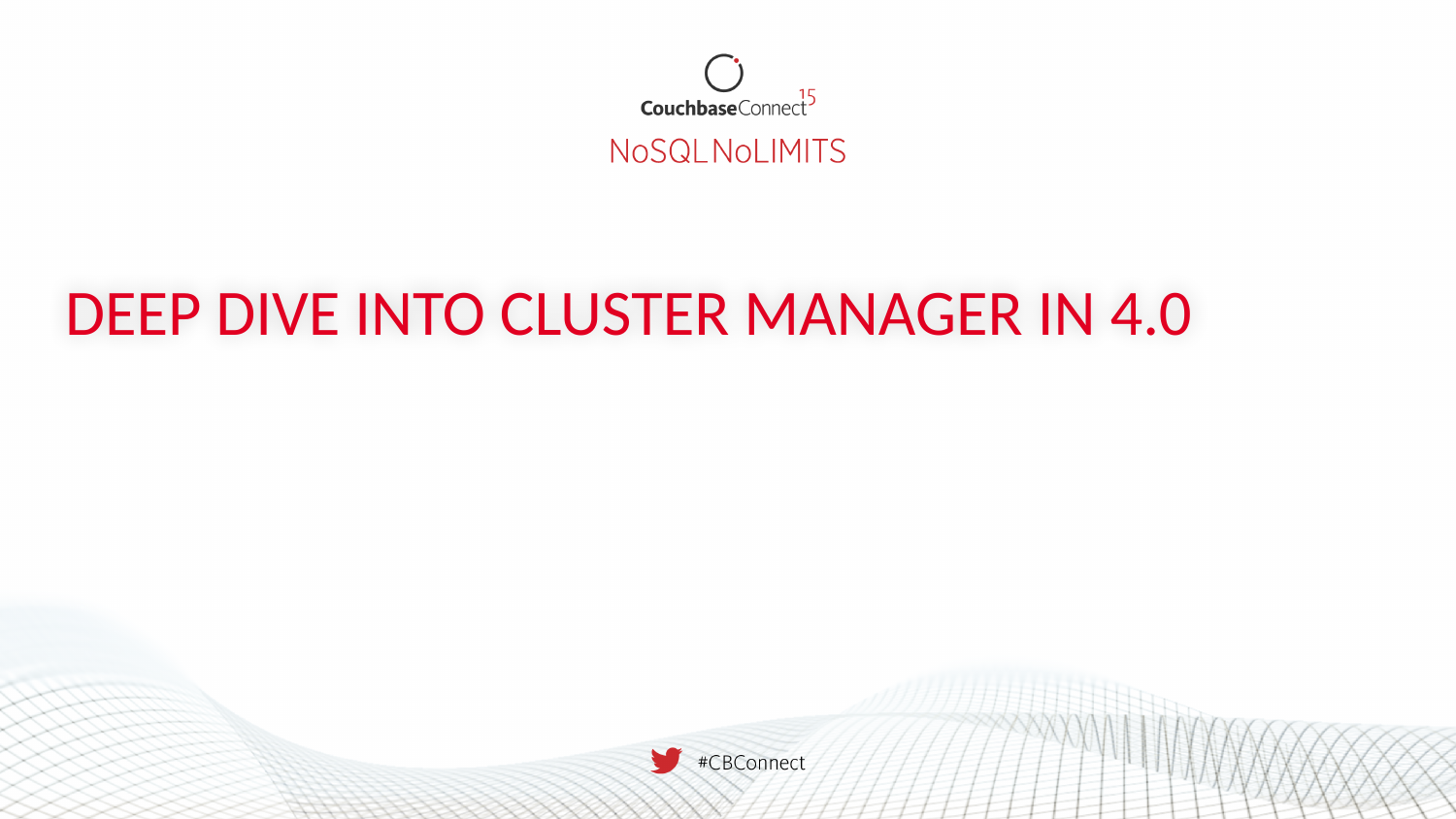

# Deep Dive into Cluster Manager in 4.0